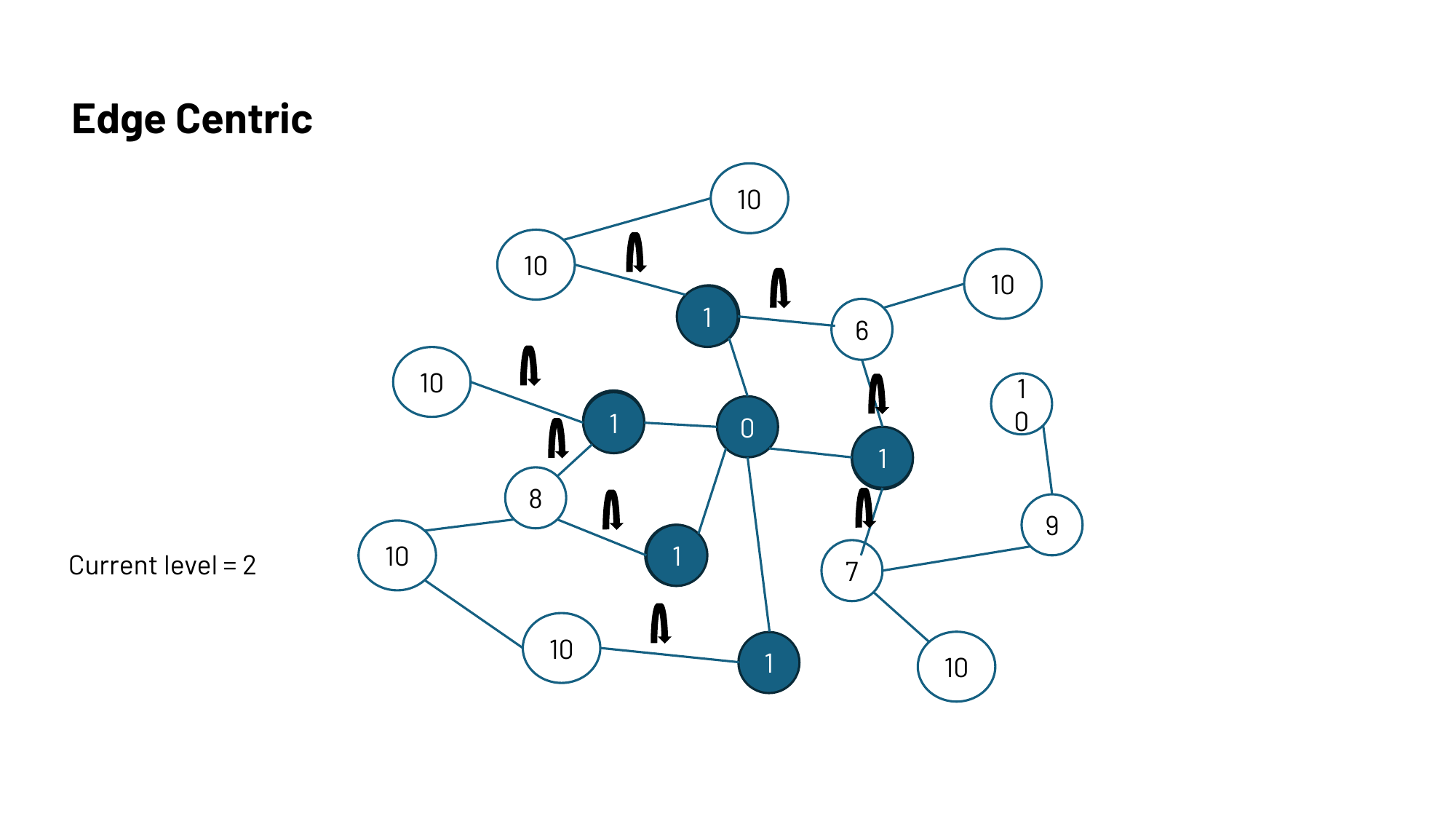

Edge Centric
10
10

10

1
1
6

10
10

1
1
0

1
1
8

9
10
1
1
7
Current level = 2

10
10
1